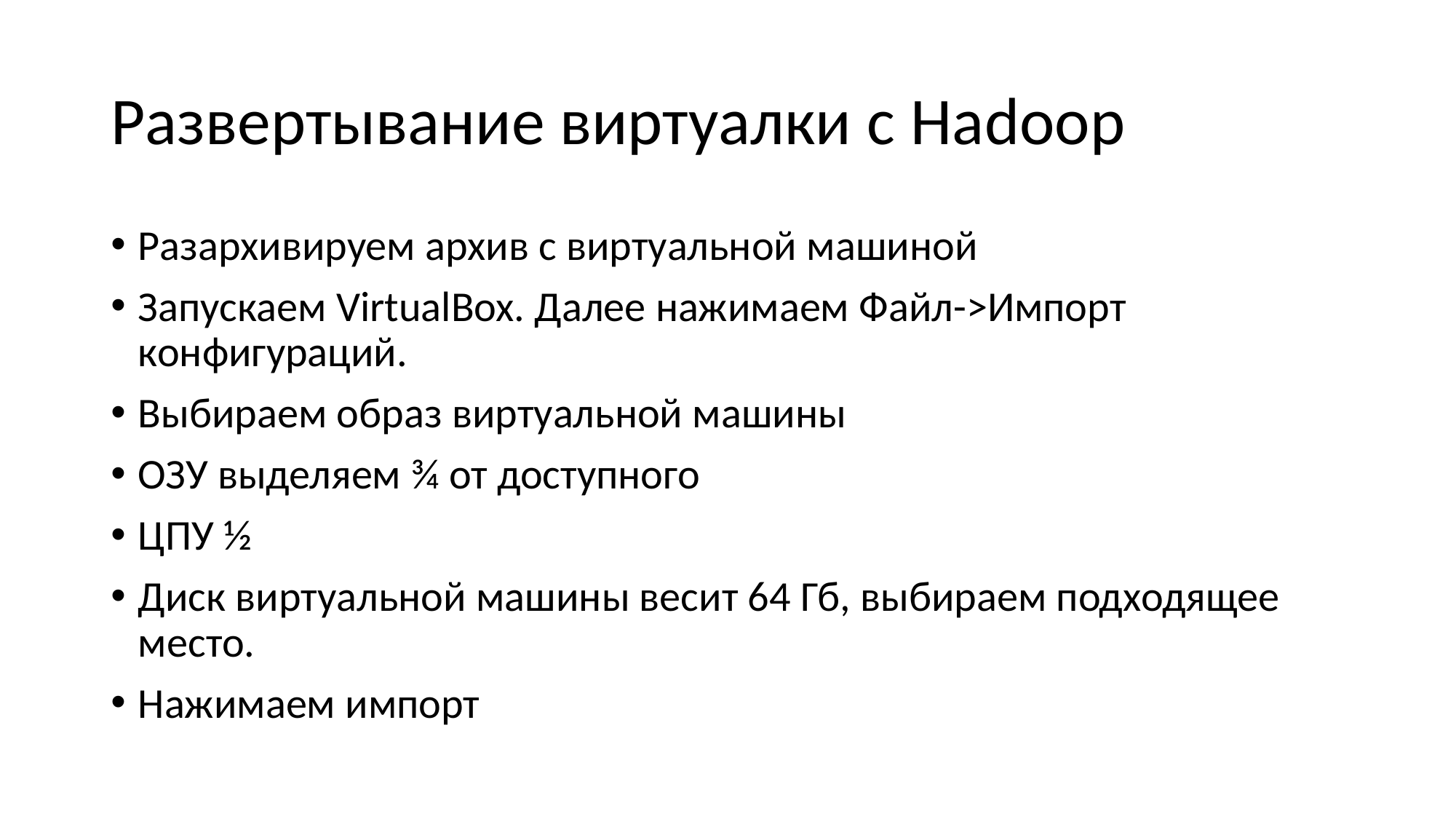

# Развертывание виртуалки с Hadoop
Разархивируем архив с виртуальной машиной
Запускаем VirtualBox. Далее нажимаем Файл->Импорт конфигураций.
Выбираем образ виртуальной машины
ОЗУ выделяем ¾ от доступного
ЦПУ ½
Диск виртуальной машины весит 64 Гб, выбираем подходящее место.
Нажимаем импорт